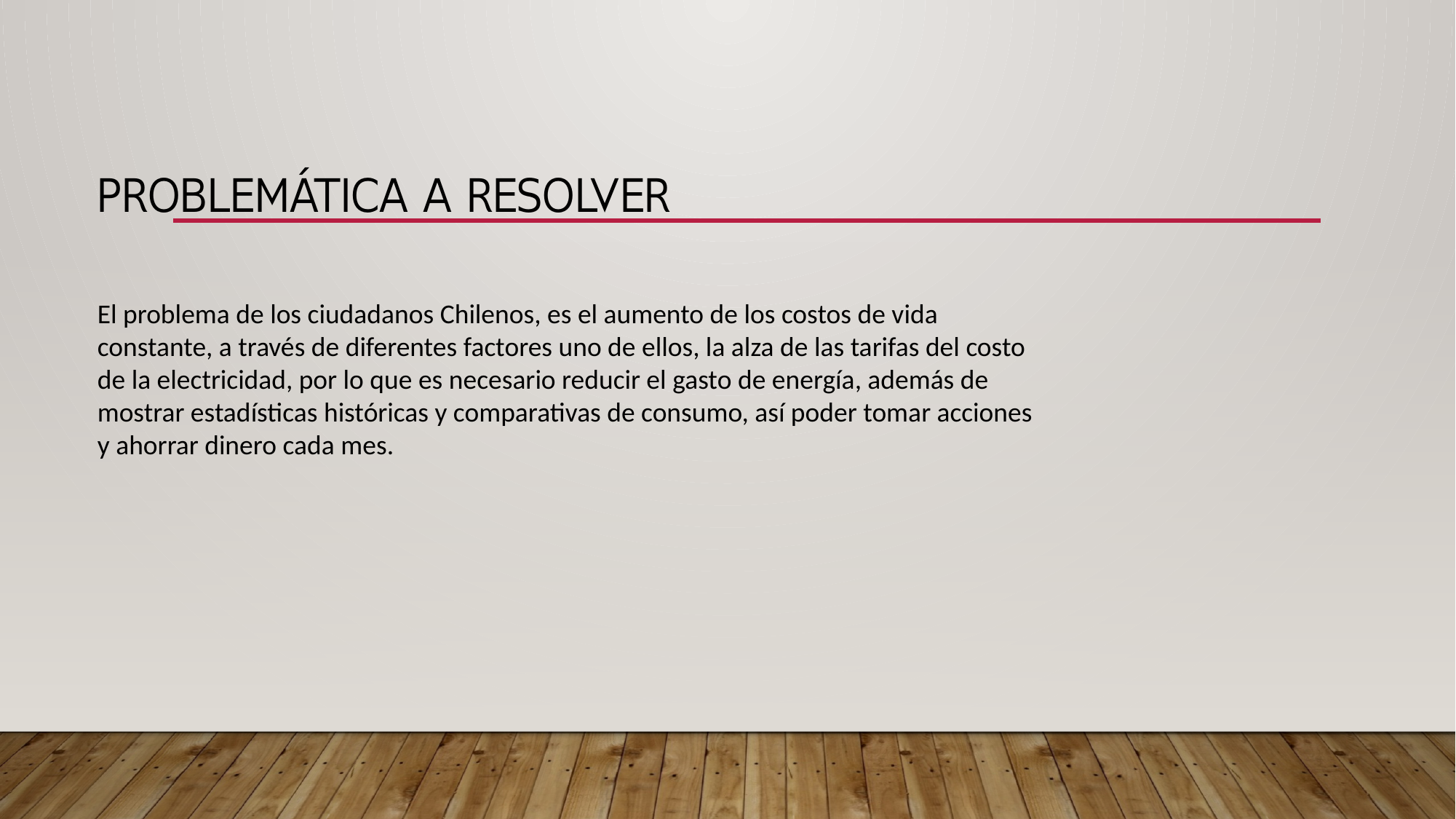

# Problemática a Resolver
El problema de los ciudadanos Chilenos, es el aumento de los costos de vida constante, a través de diferentes factores uno de ellos, la alza de las tarifas del costo de la electricidad, por lo que es necesario reducir el gasto de energía, además de mostrar estadísticas históricas y comparativas de consumo, así poder tomar acciones y ahorrar dinero cada mes.